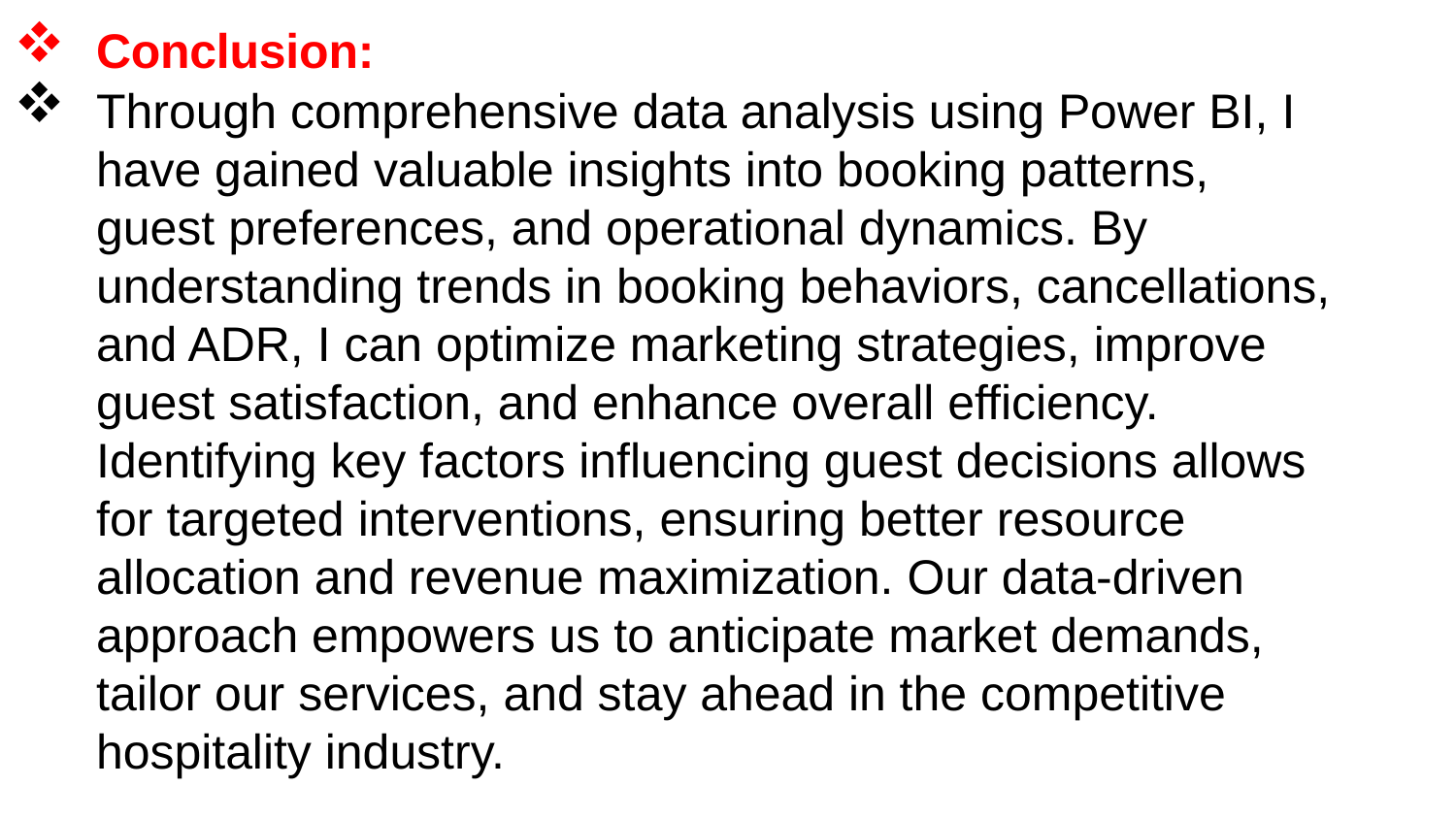

Conclusion:
Through comprehensive data analysis using Power BI, I have gained valuable insights into booking patterns, guest preferences, and operational dynamics. By understanding trends in booking behaviors, cancellations, and ADR, I can optimize marketing strategies, improve guest satisfaction, and enhance overall efficiency. Identifying key factors influencing guest decisions allows for targeted interventions, ensuring better resource allocation and revenue maximization. Our data-driven approach empowers us to anticipate market demands, tailor our services, and stay ahead in the competitive hospitality industry.